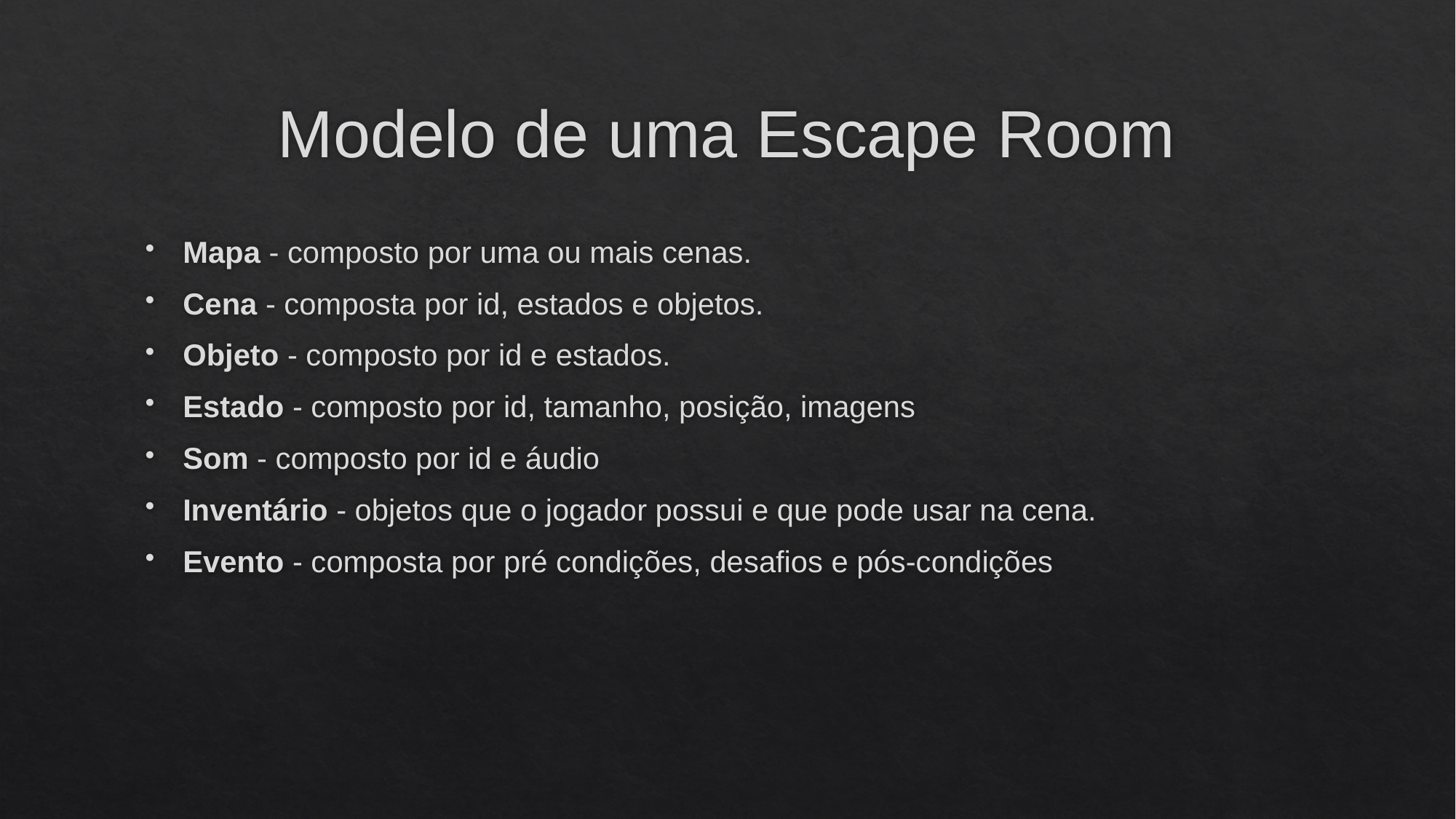

# Modelo de uma Escape Room
Mapa - composto por uma ou mais cenas.
Cena - composta por id, estados e objetos.
Objeto - composto por id e estados.
Estado - composto por id, tamanho, posição, imagens
Som - composto por id e áudio
Inventário - objetos que o jogador possui e que pode usar na cena.
Evento - composta por pré condições, desafios e pós-condições